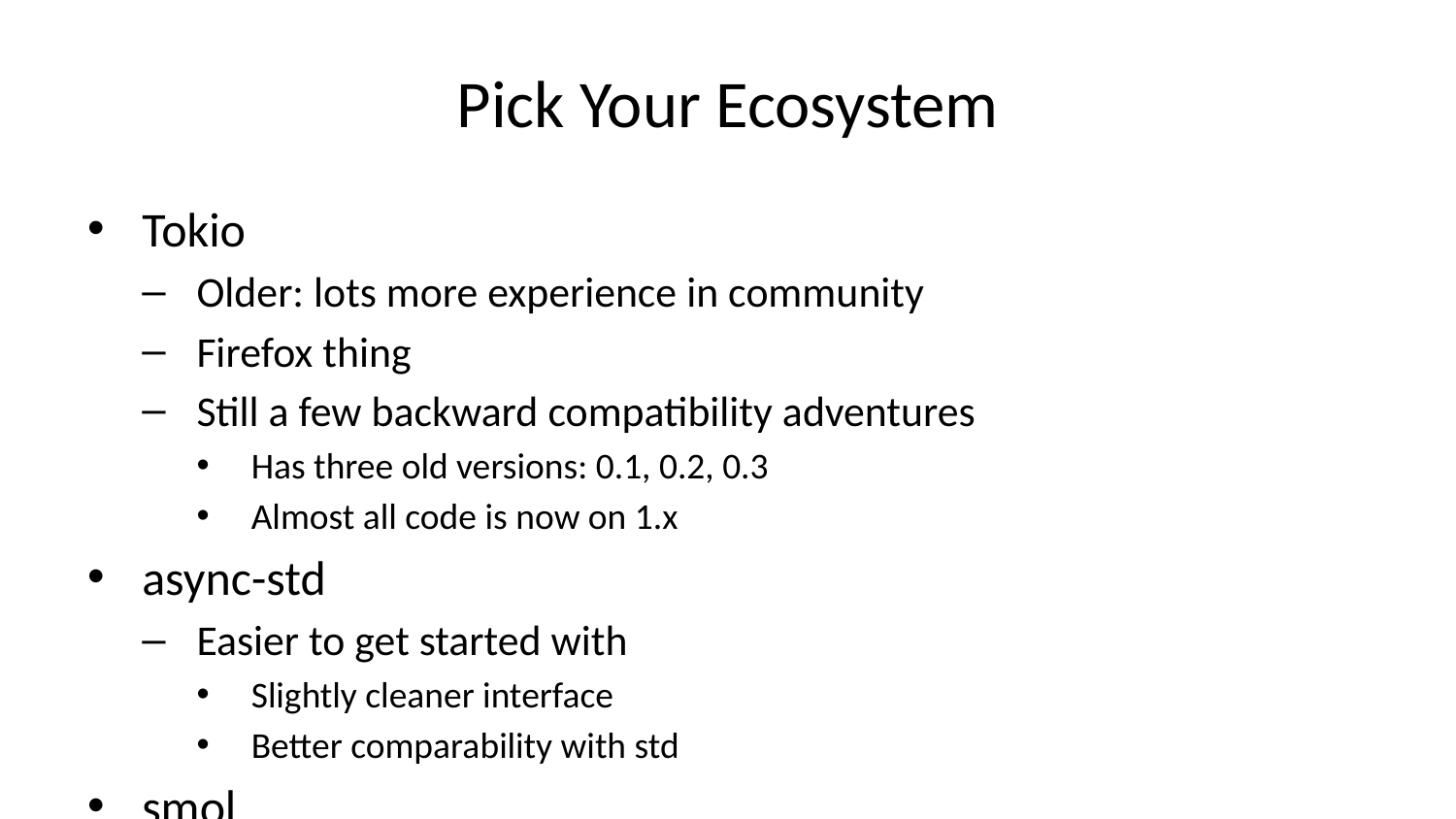

# Pick Your Ecosystem
Tokio
Older: lots more experience in community
Firefox thing
Still a few backward compatibility adventures
Has three old versions: 0.1, 0.2, 0.3
Almost all code is now on 1.x
async-std
Easier to get started with
Slightly cleaner interface
Better comparability with std
smol
Underlies async-std
Small